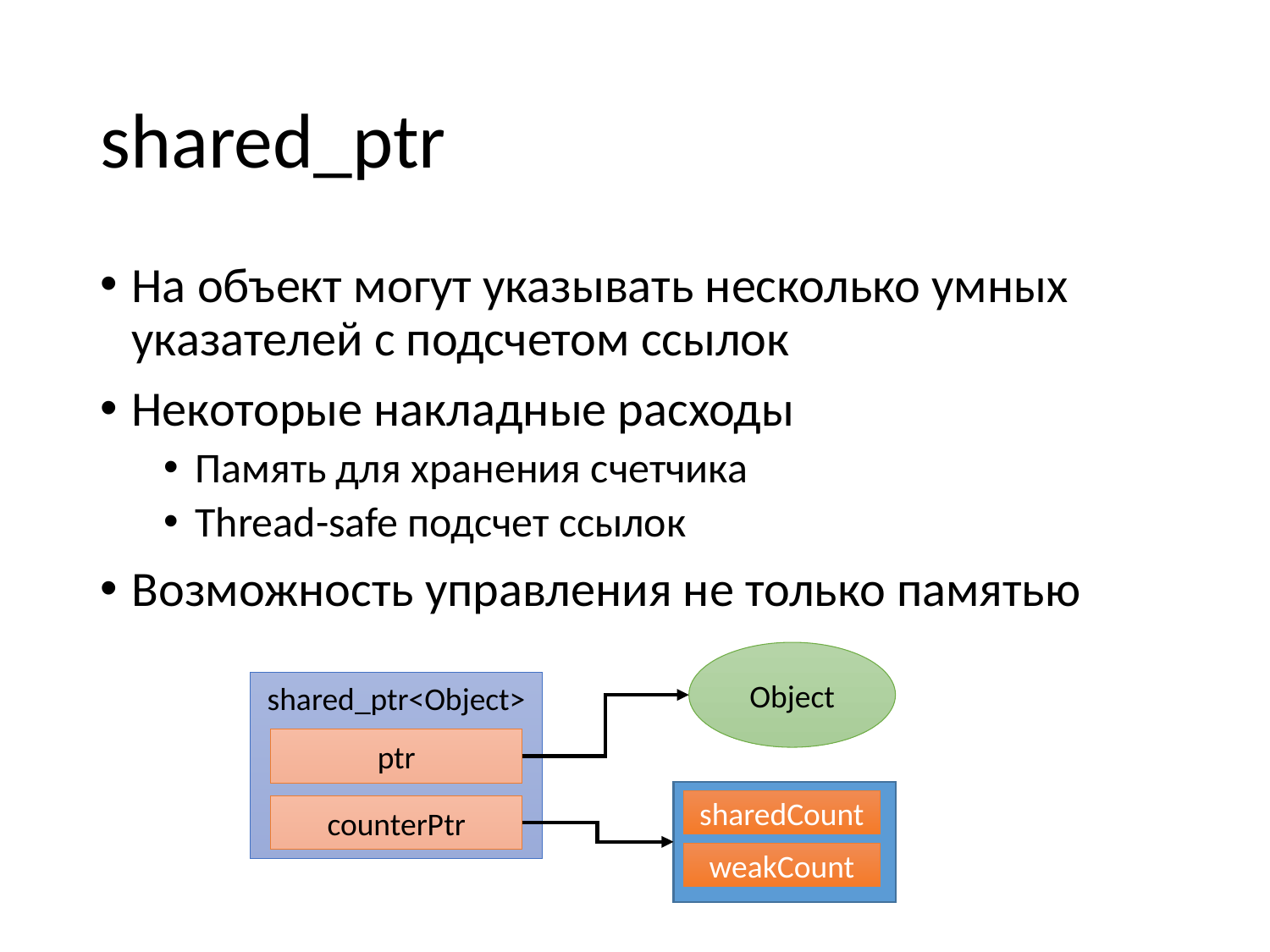

# shared_ptr
На объект могут указывать несколько умных указателей с подсчетом ссылок
Некоторые накладные расходы
Память для хранения счетчика
Thread-safe подсчет ссылок
Возможность управления не только памятью
Object
shared_ptr<Object>
ptr
counterPtr

sharedCount
weakCount